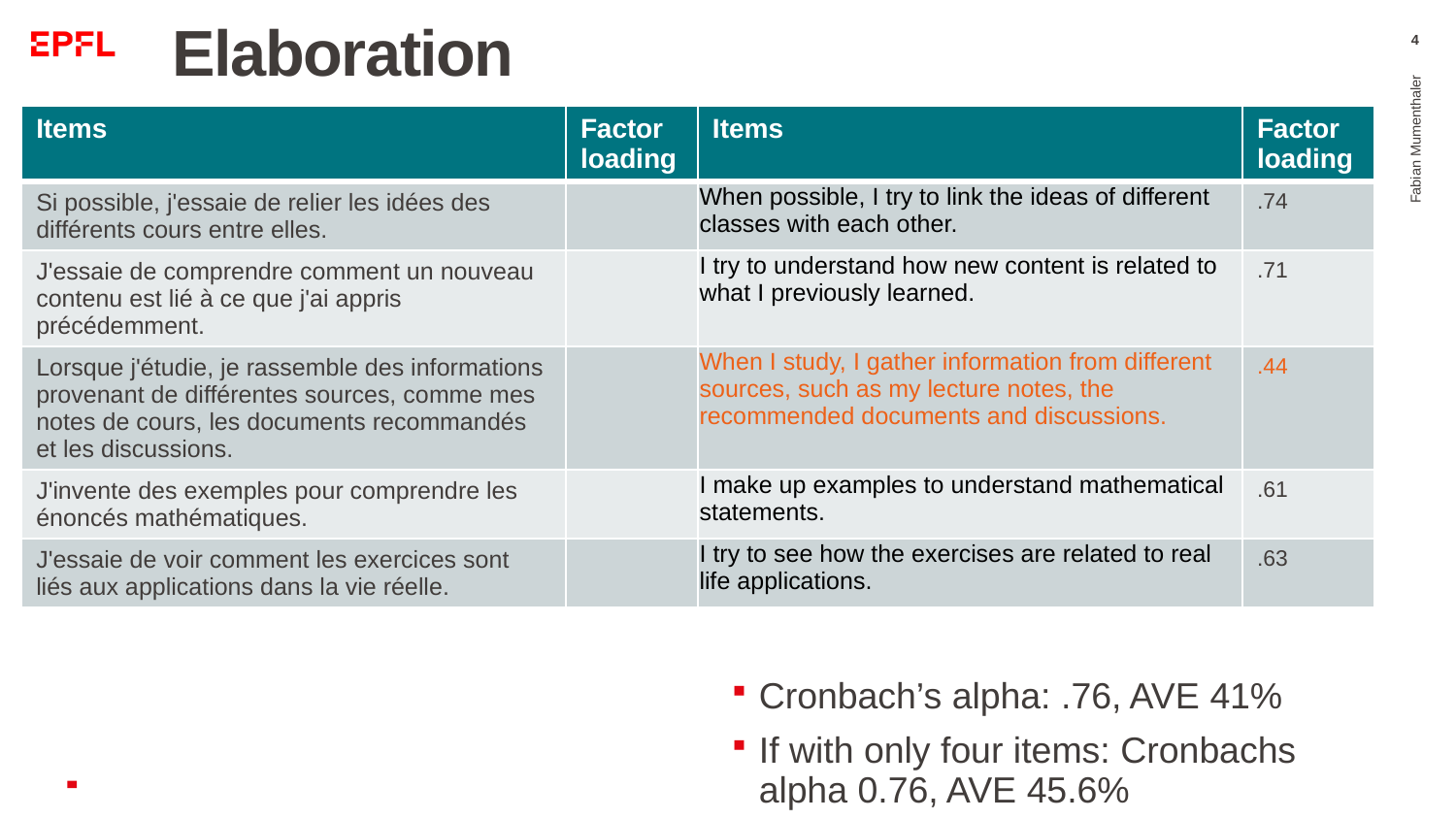

# Elaboration
4
| Items | Factor loading | Items | Factor loading |
| --- | --- | --- | --- |
| Si possible, j'essaie de relier les idées des différents cours entre elles. |  | When possible, I try to link the ideas of different classes with each other. | .74 |
| J'essaie de comprendre comment un nouveau contenu est lié à ce que j'ai appris précédemment. |  | I try to understand how new content is related to what I previously learned. | .71 |
| Lorsque j'étudie, je rassemble des informations provenant de différentes sources, comme mes notes de cours, les documents recommandés et les discussions. |  | When I study, I gather information from different sources, such as my lecture notes, the recommended documents and discussions. | .44 |
| J'invente des exemples pour comprendre les énoncés mathématiques. |  | I make up examples to understand mathematical statements. | .61 |
| J'essaie de voir comment les exercices sont liés aux applications dans la vie réelle. |  | I try to see how the exercises are related to real life applications. | .63 |
Fabian Mumenthaler
Cronbach’s alpha: .76, AVE 41%
If with only four items: Cronbachs alpha 0.76, AVE 45.6%